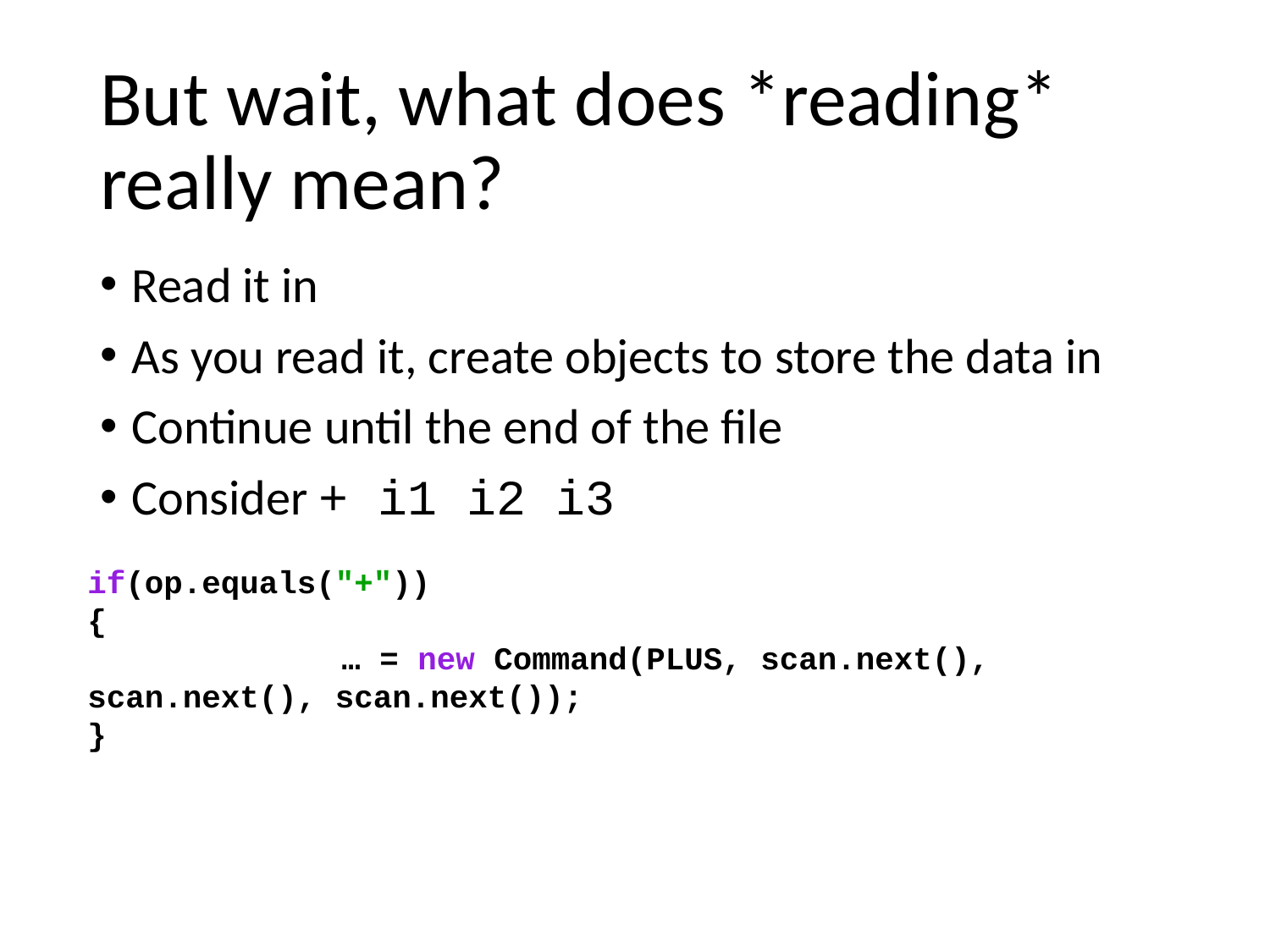

# But wait, what does *reading* really mean?
Read it in
As you read it, create objects to store the data in
Continue until the end of the file
Consider + i1 i2 i3

if(op.equals("+"))
{
		… = new Command(PLUS, scan.next(), scan.next(), scan.next());
}